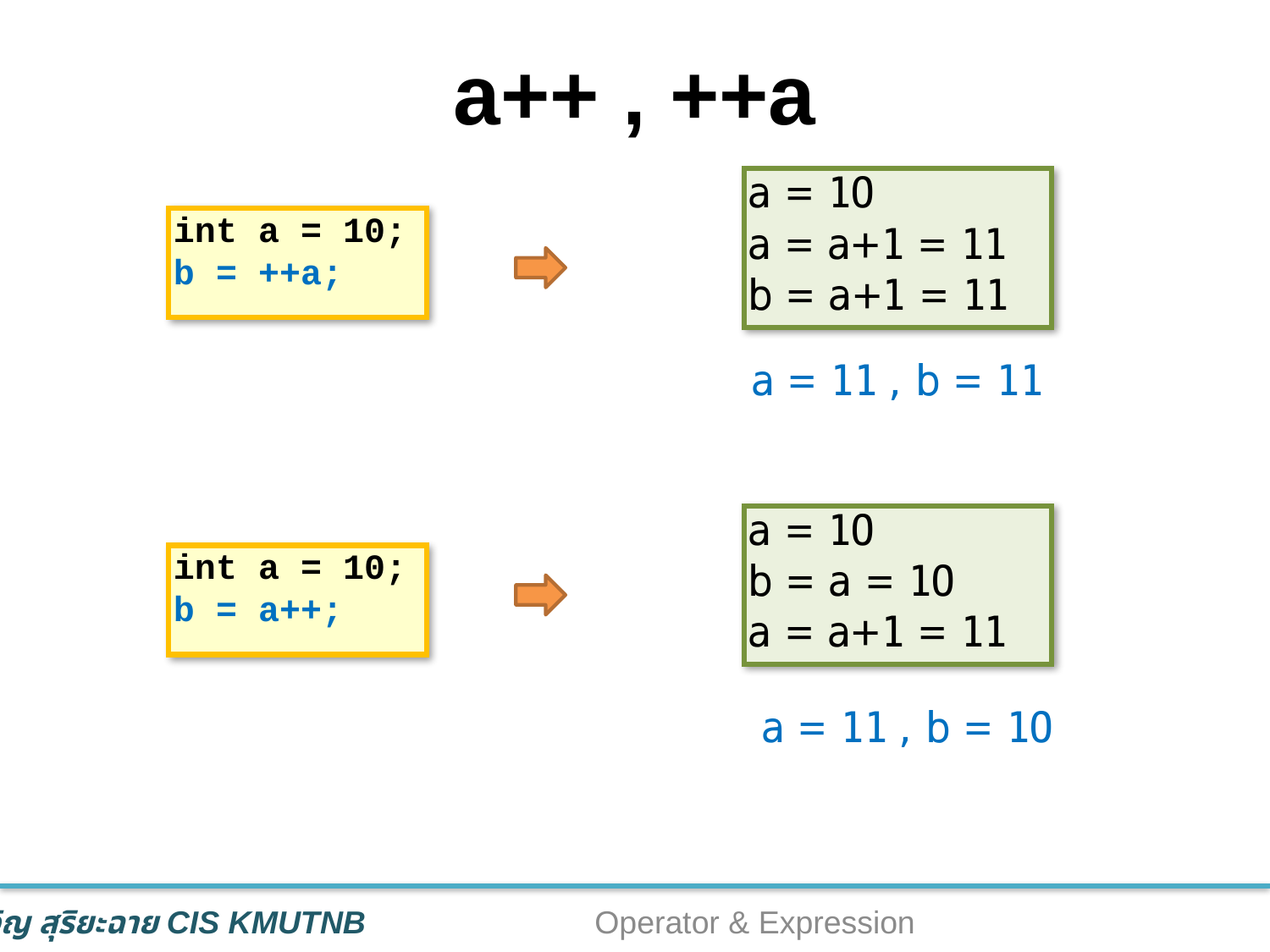

# a++ , ++a
a = 10
a = a+1 = 11
b = a+1 = 11
int a = 10;
b = ++a;

a = 11 , b = 11
a = 10
b = a = 10
a = a+1 = 11
int a = 10;
b = a++;

a = 11 , b = 10
13
Operator & Expression